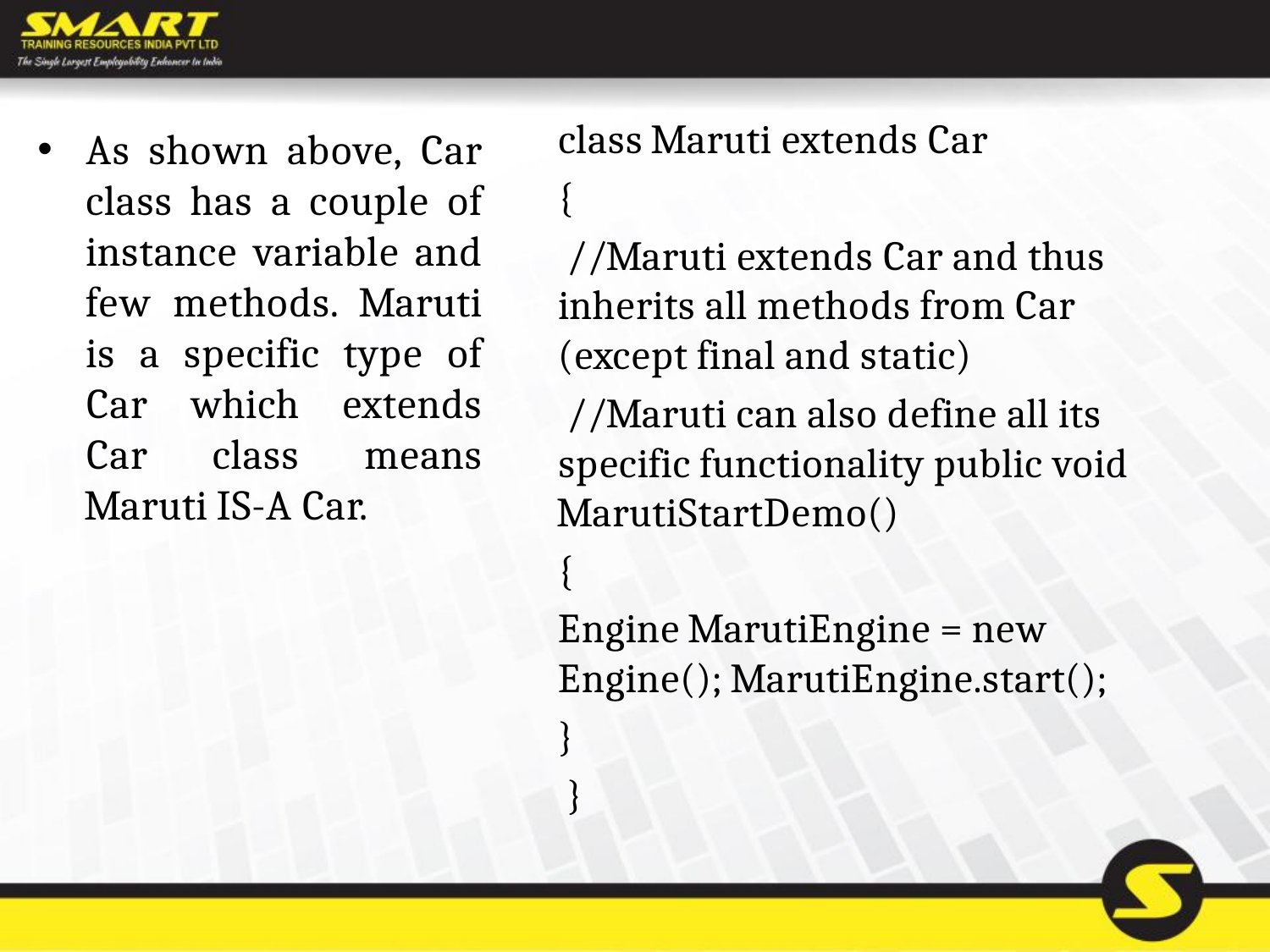

class Maruti extends Car
{
 //Maruti extends Car and thus inherits all methods from Car (except final and static)
 //Maruti can also define all its specific functionality public void MarutiStartDemo()
{
Engine MarutiEngine = new Engine(); MarutiEngine.start();
}
 }
As shown above, Car class has a couple of instance variable and few methods. Maruti is a specific type of Car which extends Car class means Maruti IS-A Car.